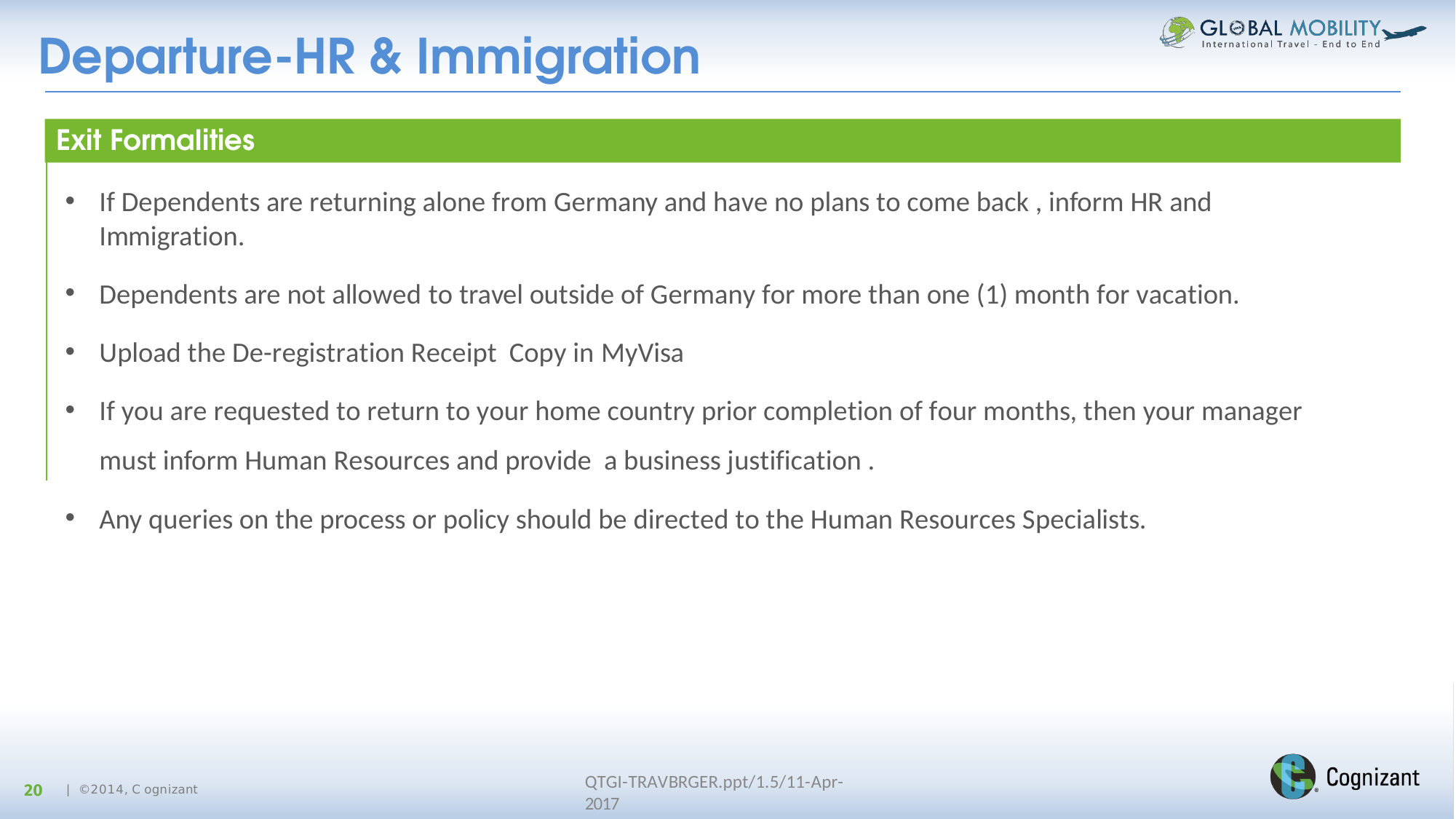

# Departure-HR & Immigration

Exit Formalities

If Dependents are returning alone from Germany and have no plans to come back , inform HR and Immigration.

Dependents are not allowed to travel outside of Germany for more than one (1) month for vacation.

Upload the De-registration Receipt  Copy in MyVisa

If you are requested to return to your home country prior completion of four months, then your manager must inform Human Resources and provide  a business justification .

Any queries on the process or policy should be directed to the Human Resources Specialists.

QTGI-TRAVBRGER.ppt/1.5/11-Apr-2017
20
|  ©2014, C ognizant